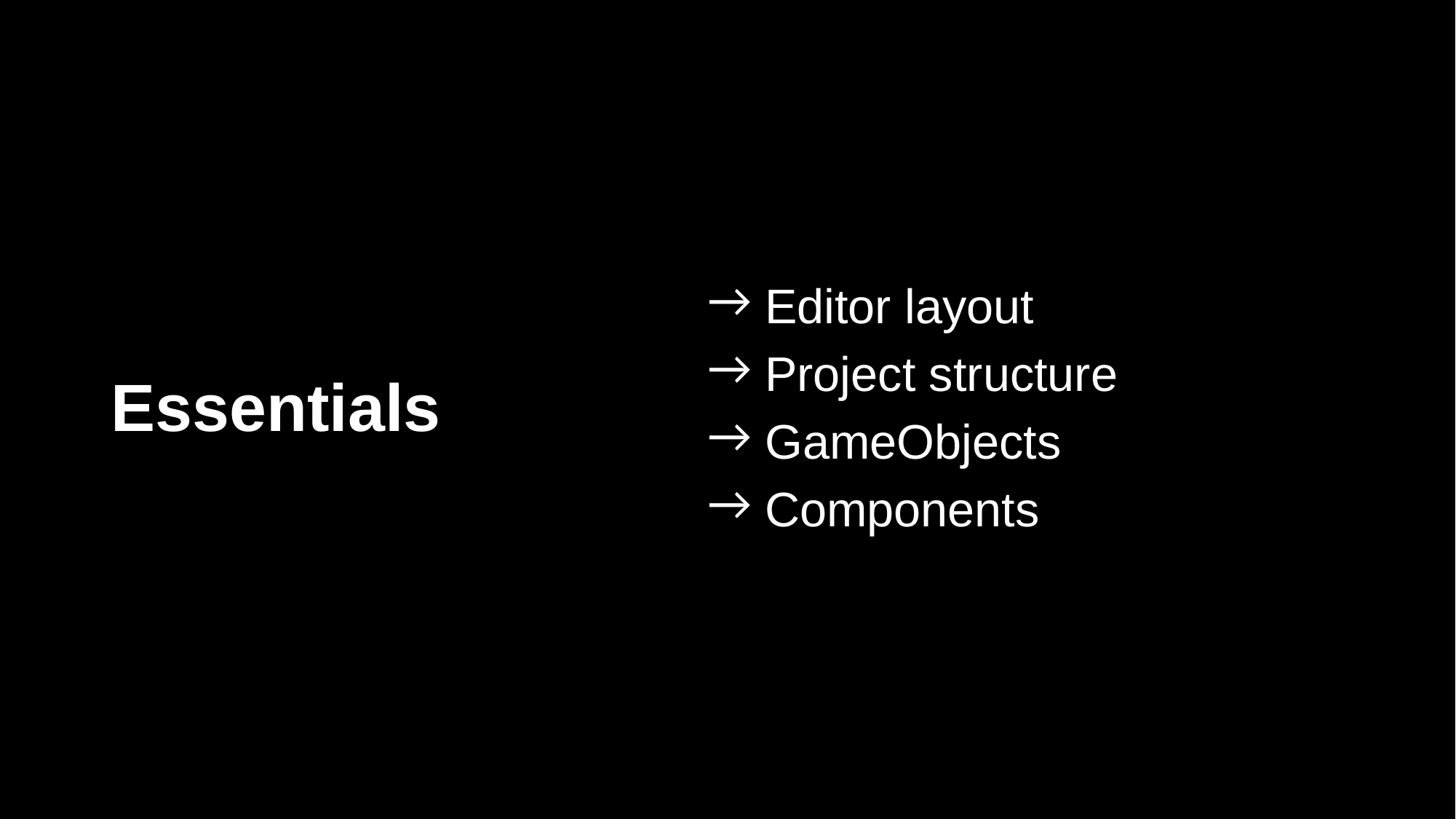

Editor layout
 Project structure
 GameObjects
 Components
# Essentials